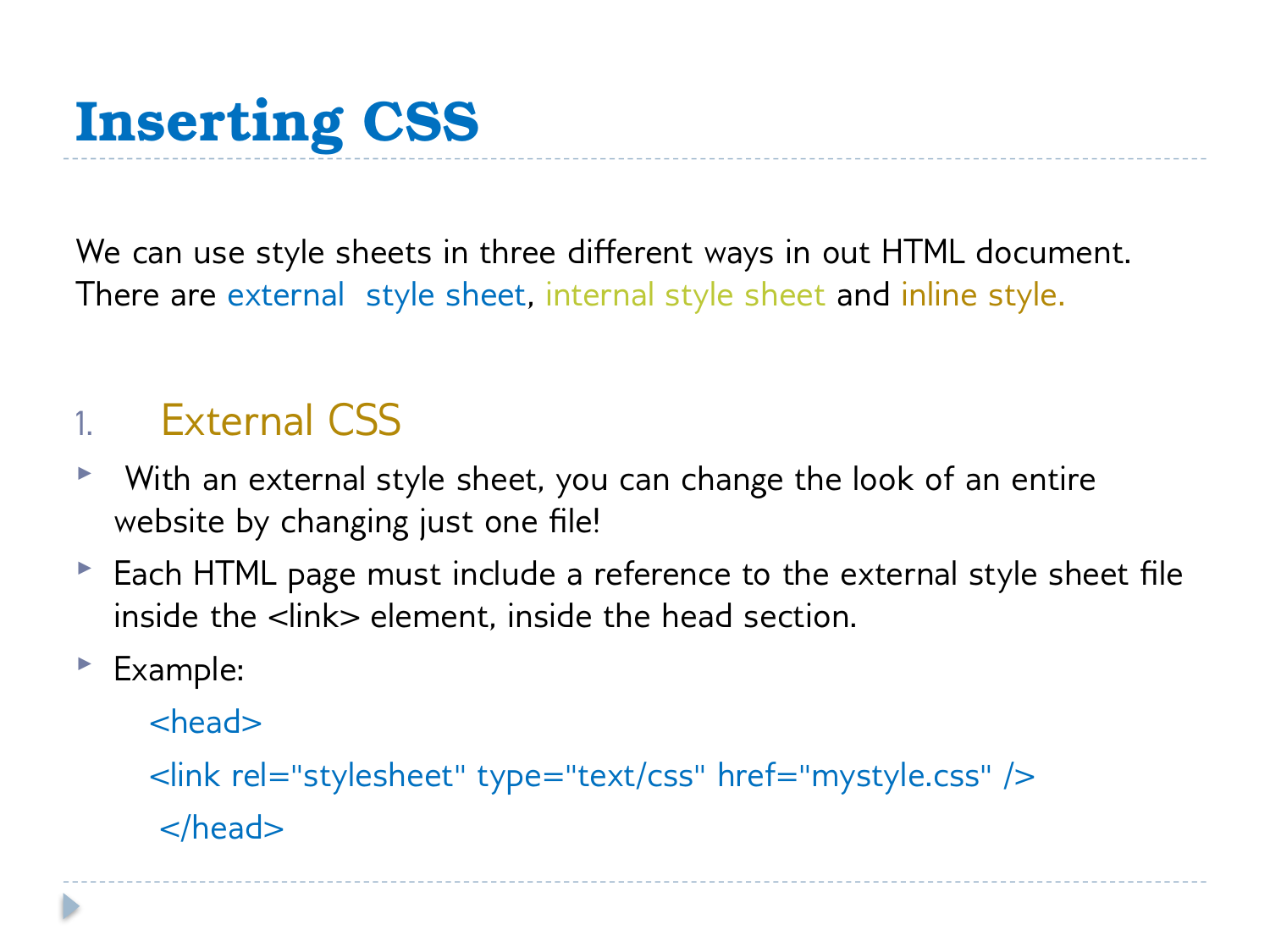

# Inserting CSS

We can use style sheets in three different ways in out HTML document. There are external  style sheet, internal style sheet and inline style.

 External CSS
 With an external style sheet, you can change the look of an entire website by changing just one file!
Each HTML page must include a reference to the external style sheet file inside the <link> element, inside the head section.
Example:
       <head>
       <link rel="stylesheet" type="text/css" href="mystyle.css" />
        </head>